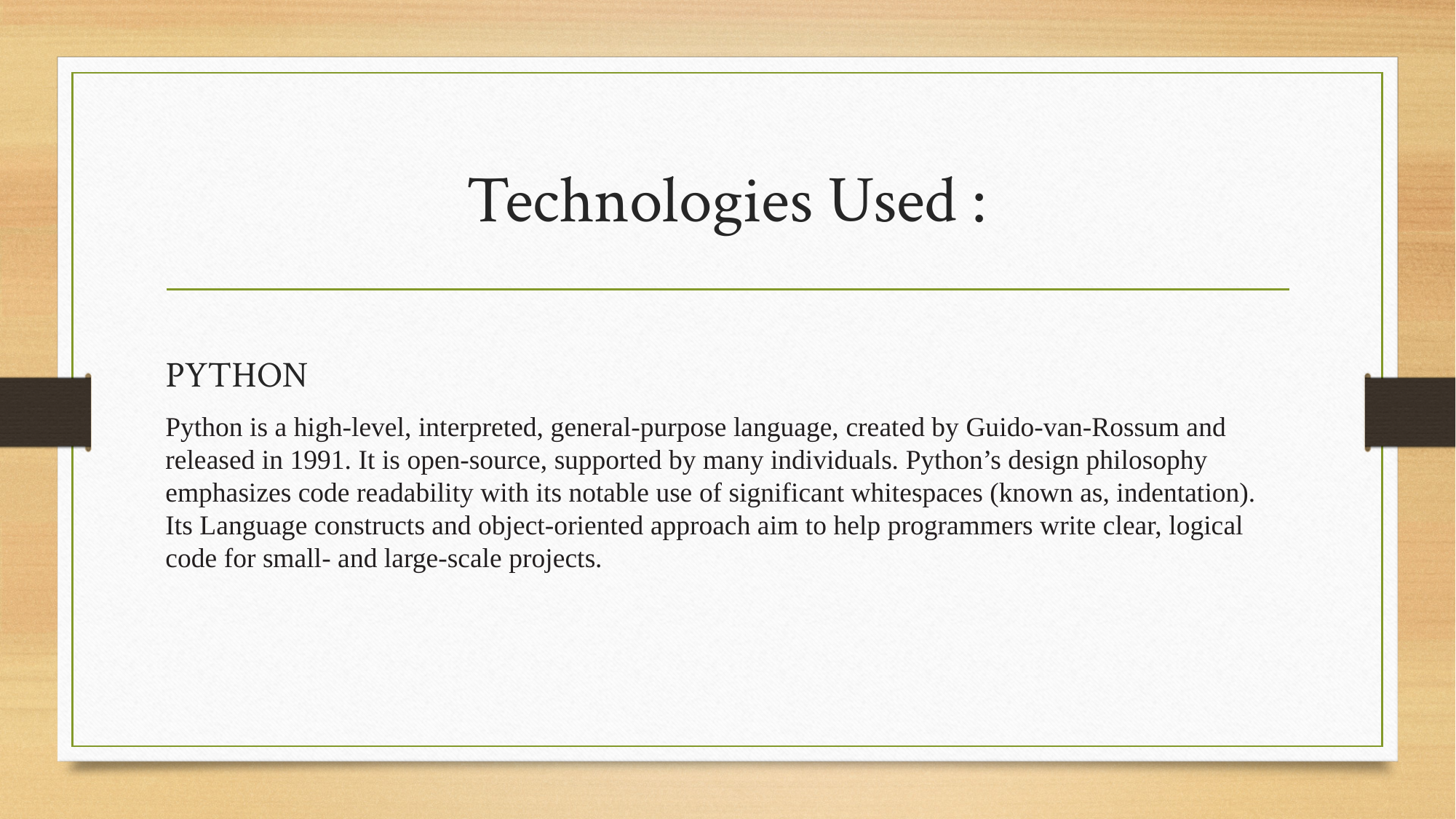

# Technologies Used :
PYTHON
Python is a high-level, interpreted, general-purpose language, created by Guido-van-Rossum and released in 1991. It is open-source, supported by many individuals. Python’s design philosophy emphasizes code readability with its notable use of significant whitespaces (known as, indentation). Its Language constructs and object-oriented approach aim to help programmers write clear, logical code for small- and large-scale projects.